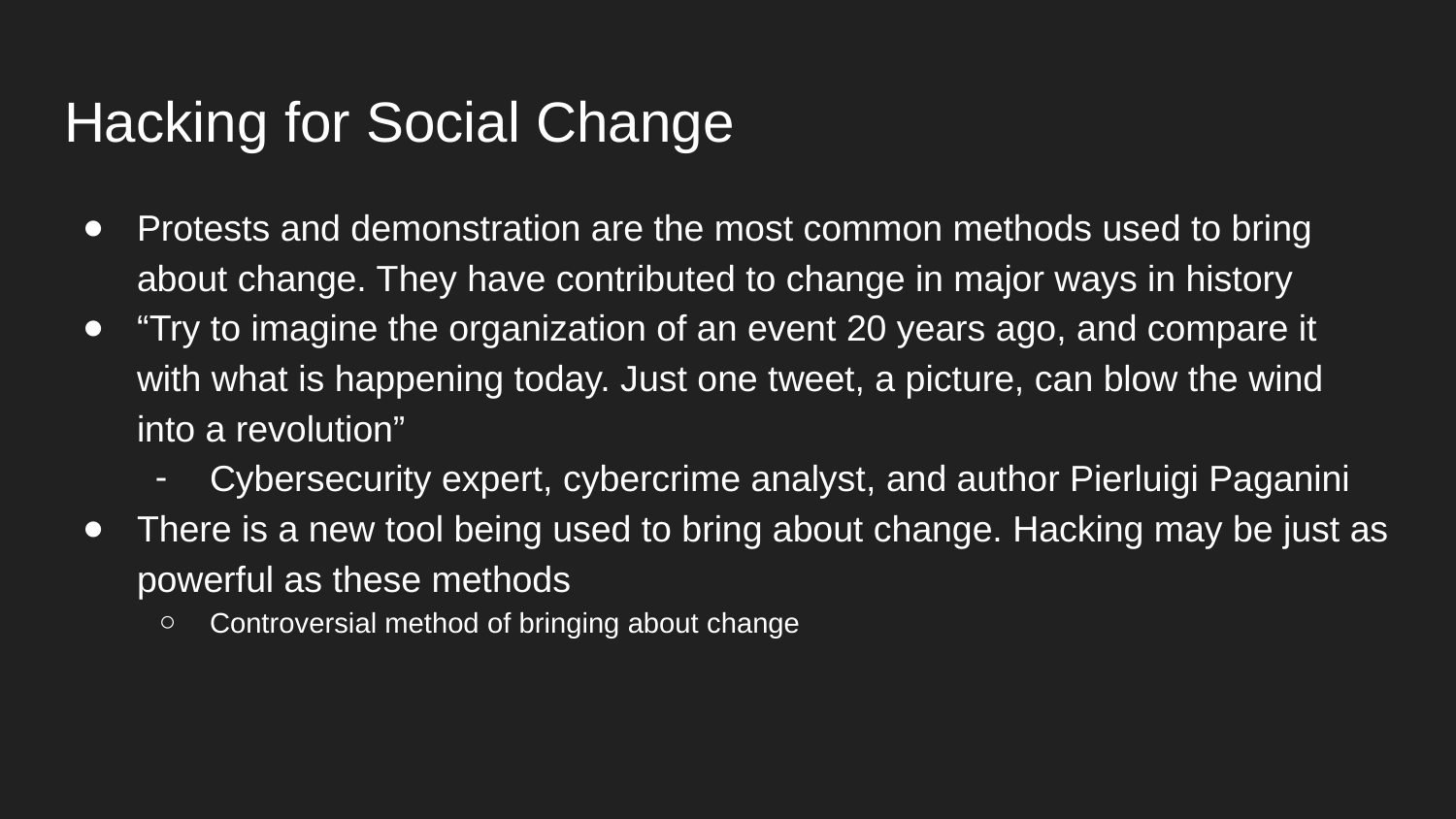

# Hacking for Social Change
Protests and demonstration are the most common methods used to bring about change. They have contributed to change in major ways in history
“Try to imagine the organization of an event 20 years ago, and compare it with what is happening today. Just one tweet, a picture, can blow the wind into a revolution”
Cybersecurity expert, cybercrime analyst, and author Pierluigi Paganini
There is a new tool being used to bring about change. Hacking may be just as powerful as these methods
Controversial method of bringing about change